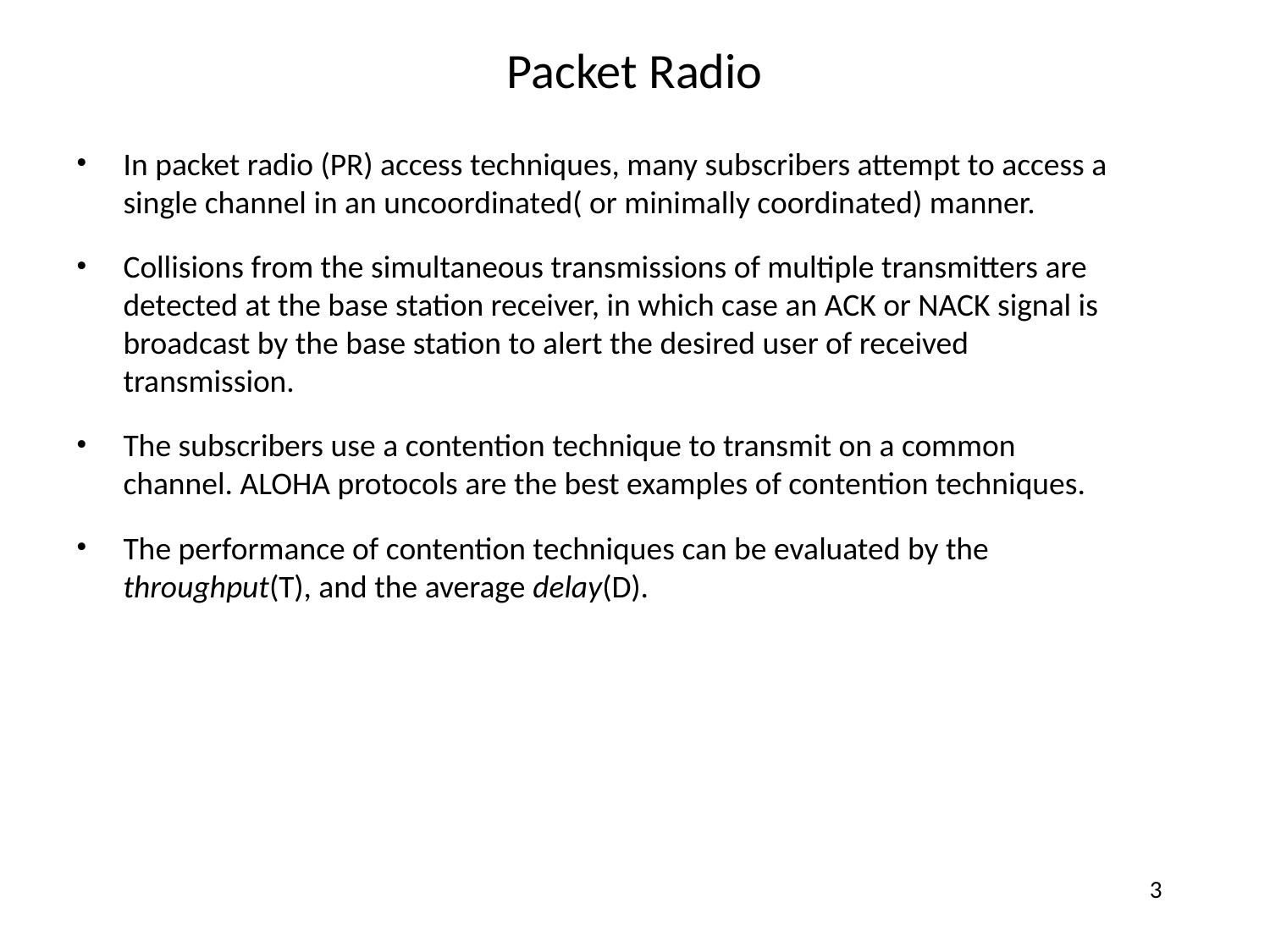

Packet Radio
In packet radio (PR) access techniques, many subscribers attempt to access a single channel in an uncoordinated( or minimally coordinated) manner.
Collisions from the simultaneous transmissions of multiple transmitters are detected at the base station receiver, in which case an ACK or NACK signal is broadcast by the base station to alert the desired user of received transmission.
The subscribers use a contention technique to transmit on a common channel. ALOHA protocols are the best examples of contention techniques.
The performance of contention techniques can be evaluated by the throughput(T), and the average delay(D).

3